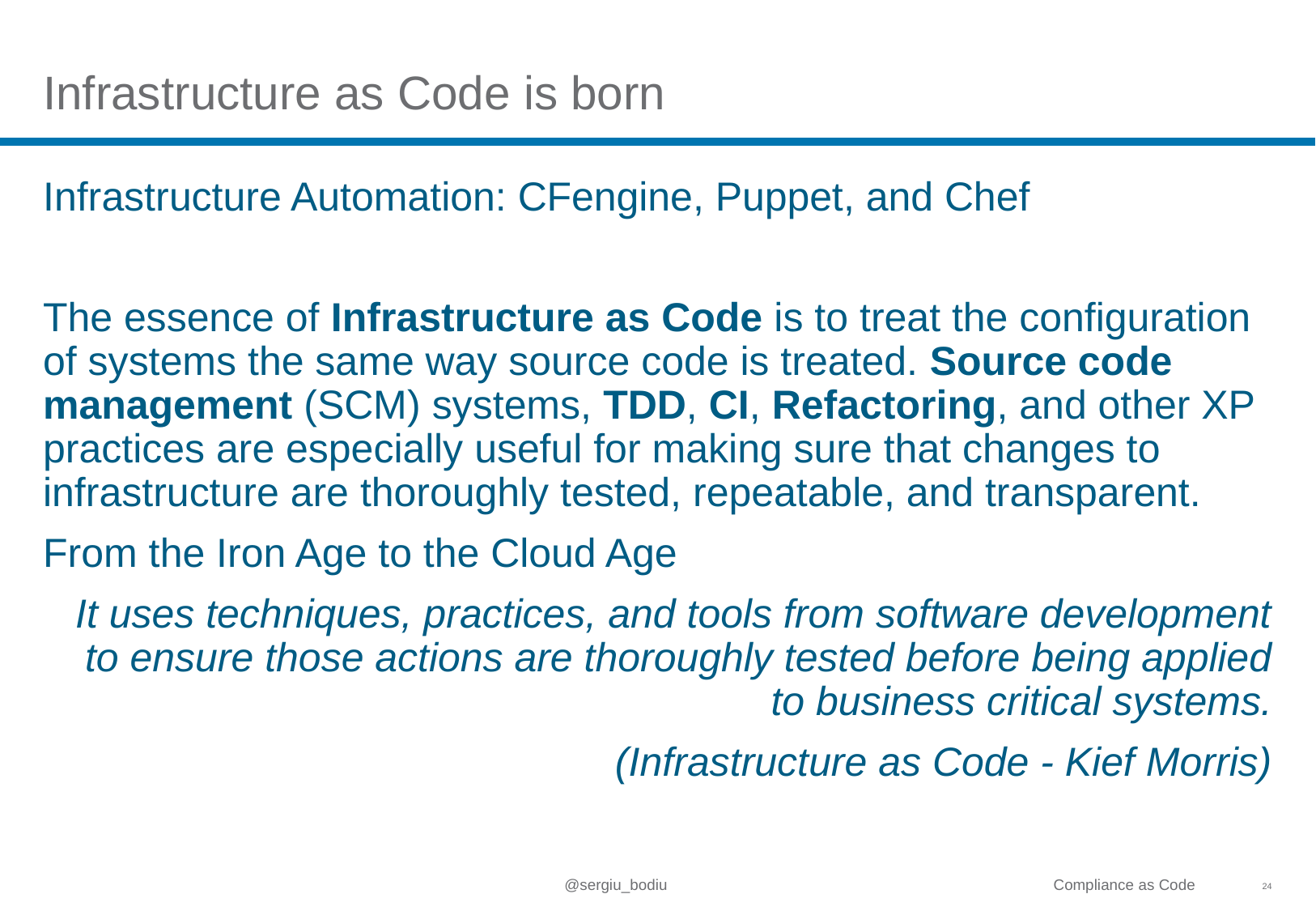

# Infrastructure as Code is born
Infrastructure Automation: CFengine, Puppet, and Chef

The essence of Infrastructure as Code is to treat the configuration of systems the same way source code is treated. Source code management (SCM) systems, TDD, CI, Refactoring, and other XP practices are especially useful for making sure that changes to infrastructure are thoroughly tested, repeatable, and transparent.
From the Iron Age to the Cloud Age
It uses techniques, practices, and tools from software development to ensure those actions are thoroughly tested before being applied to business critical systems.
(Infrastructure as Code - Kief Morris)